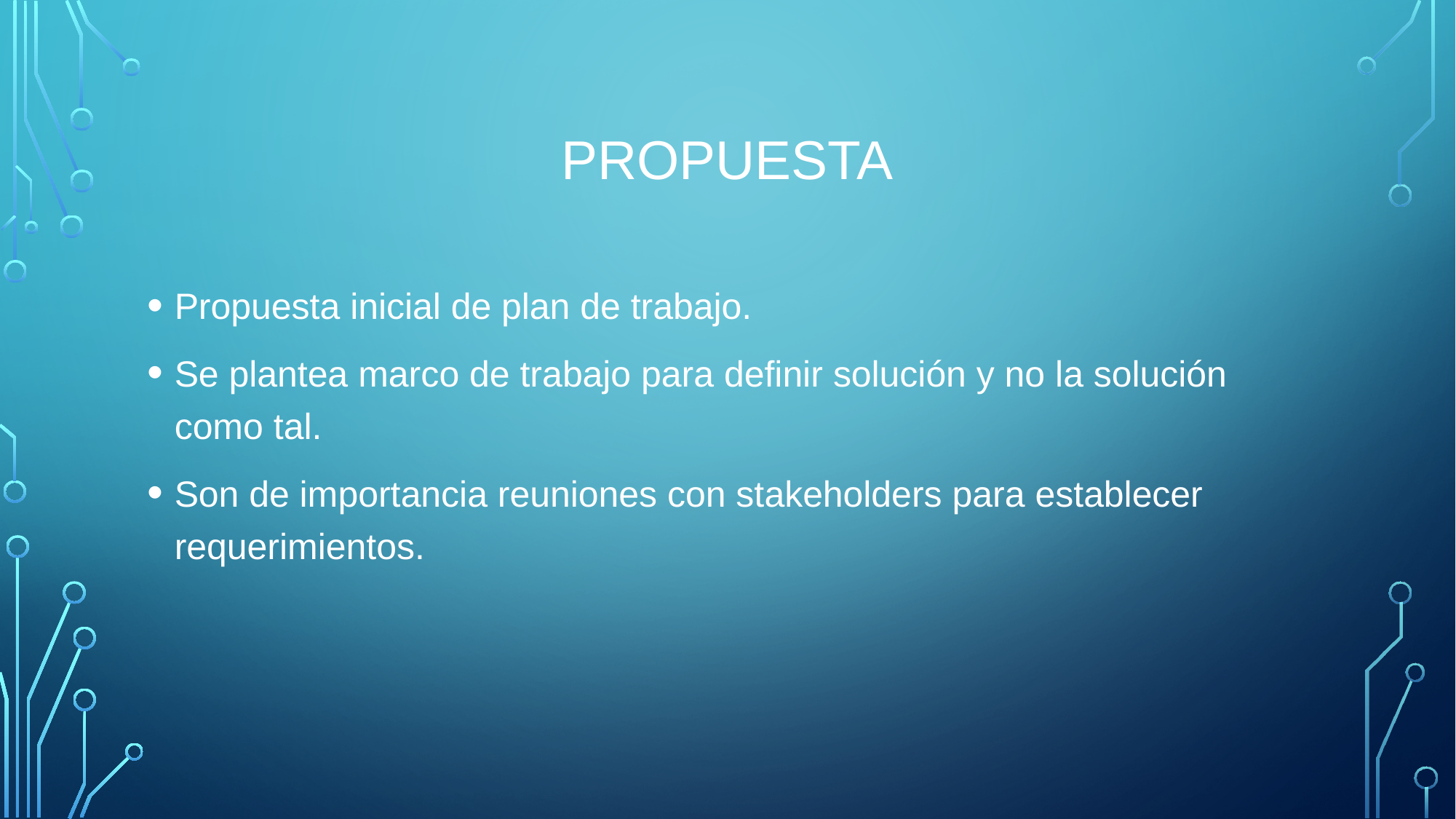

# Propuesta
Propuesta inicial de plan de trabajo.
Se plantea marco de trabajo para definir solución y no la solución como tal.
Son de importancia reuniones con stakeholders para establecer requerimientos.